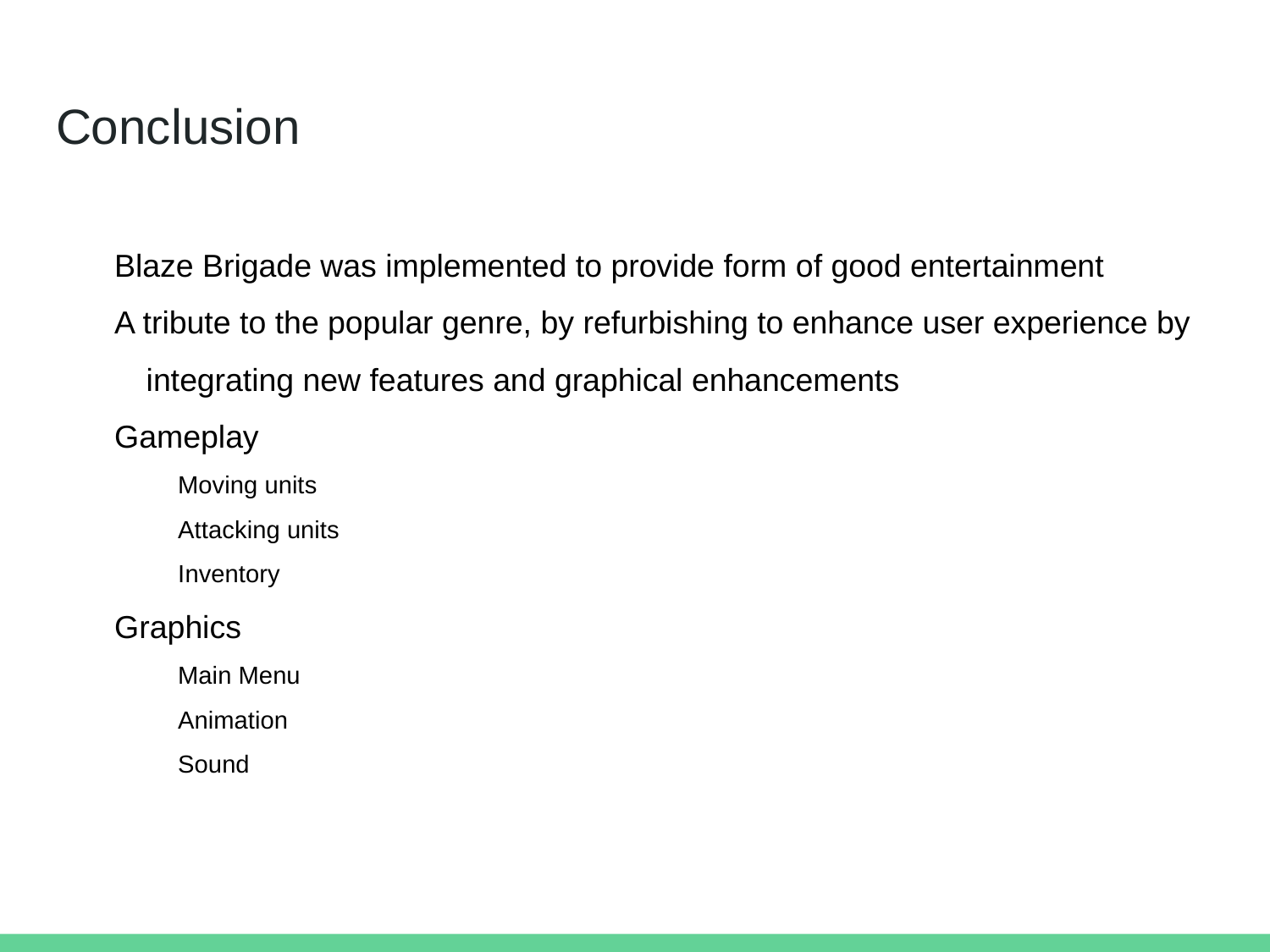

# Conclusion
Blaze Brigade was implemented to provide form of good entertainment
A tribute to the popular genre, by refurbishing to enhance user experience by integrating new features and graphical enhancements
Gameplay
Moving units
Attacking units
Inventory
Graphics
Main Menu
Animation
Sound